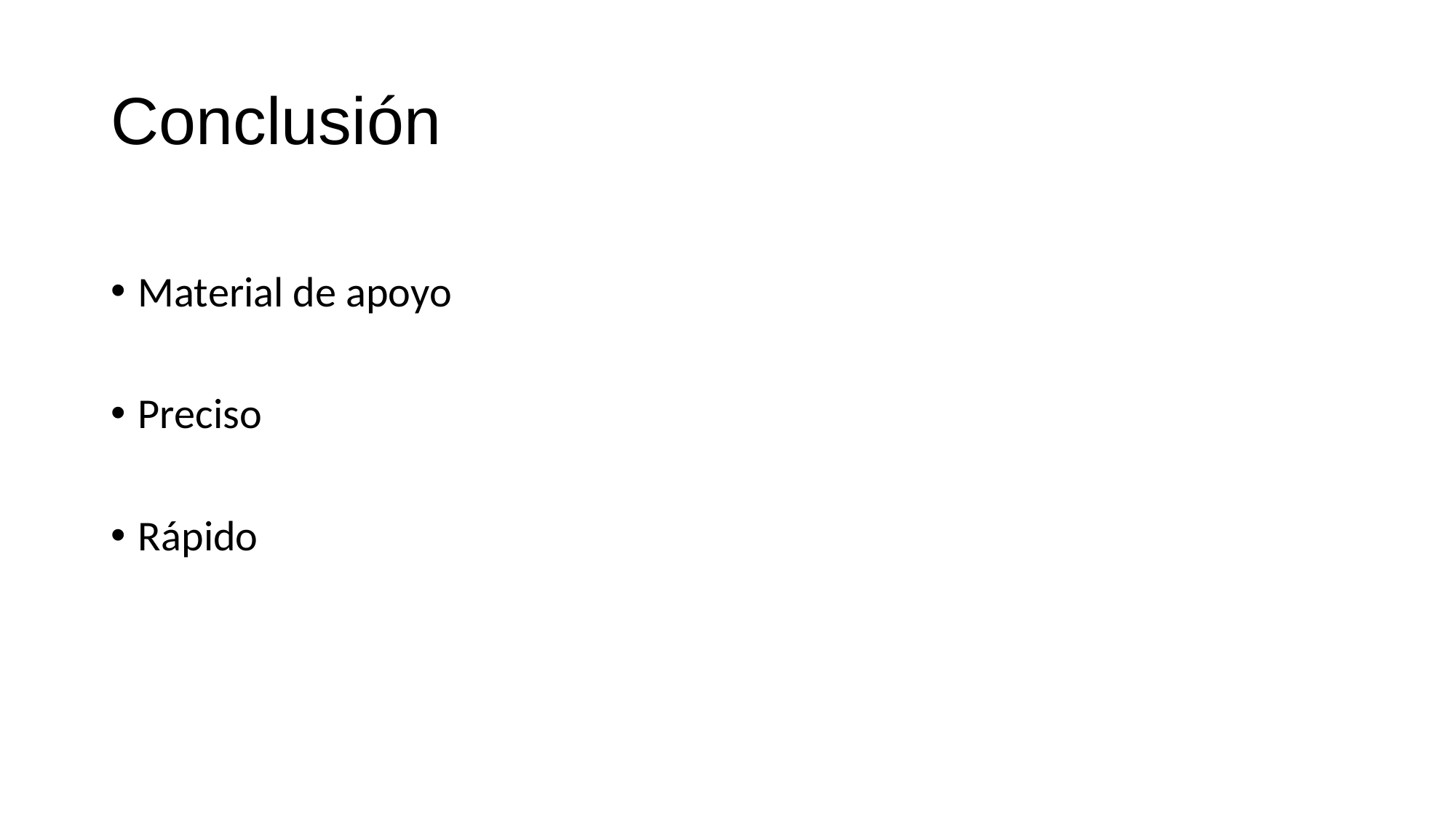

# Conclusión
Material de apoyo

Preciso

Rápido